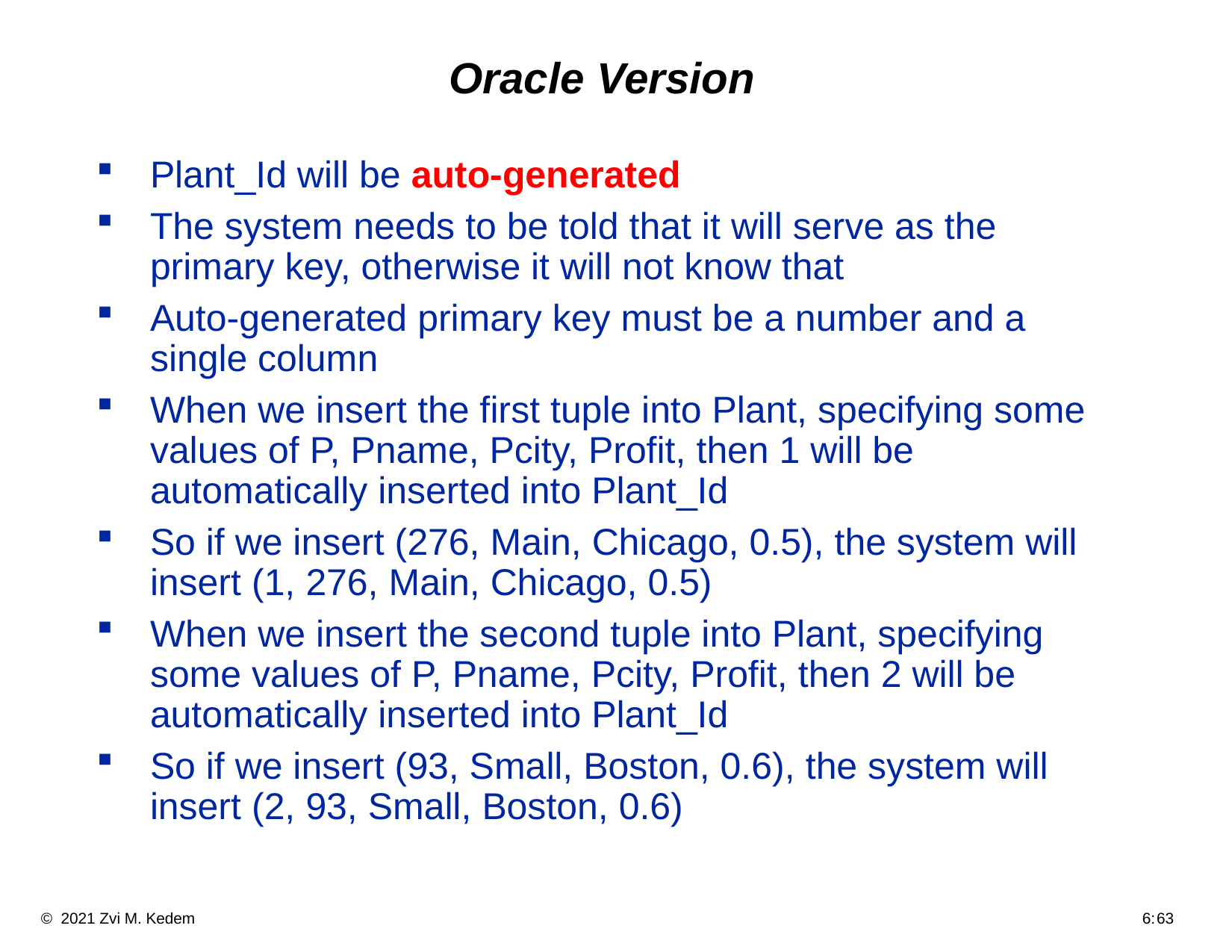

# Oracle Version
Plant_Id will be auto-generated
The system needs to be told that it will serve as the primary key, otherwise it will not know that
Auto-generated primary key must be a number and a single column
When we insert the first tuple into Plant, specifying some values of P, Pname, Pcity, Profit, then 1 will be automatically inserted into Plant_Id
So if we insert (276, Main, Chicago, 0.5), the system will insert (1, 276, Main, Chicago, 0.5)
When we insert the second tuple into Plant, specifying some values of P, Pname, Pcity, Profit, then 2 will be automatically inserted into Plant_Id
So if we insert (93, Small, Boston, 0.6), the system will insert (2, 93, Small, Boston, 0.6)